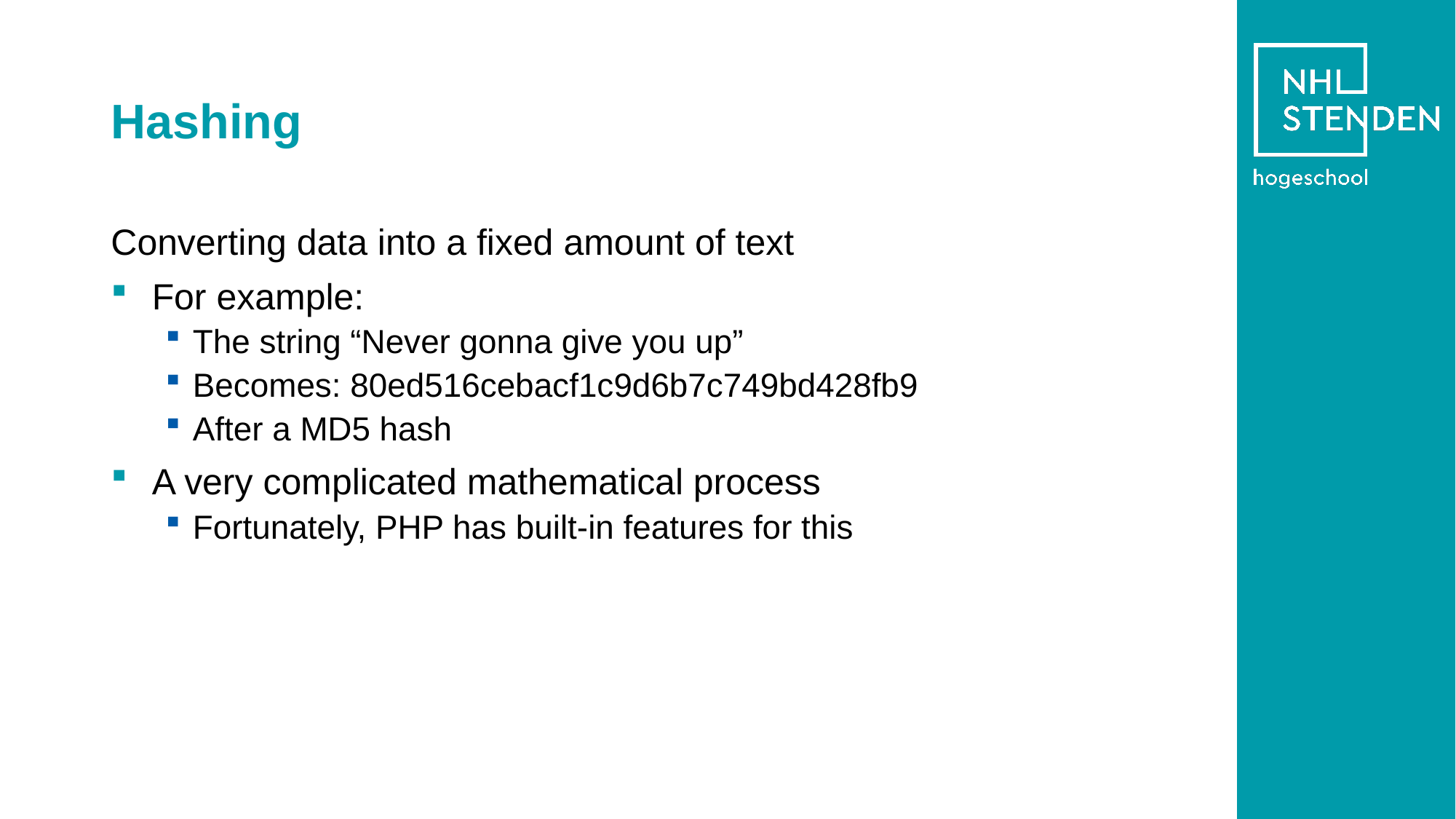

# Hashing
Converting data into a fixed amount of text
For example:
The string “Never gonna give you up”
Becomes: 80ed516cebacf1c9d6b7c749bd428fb9
After a MD5 hash
A very complicated mathematical process
Fortunately, PHP has built-in features for this